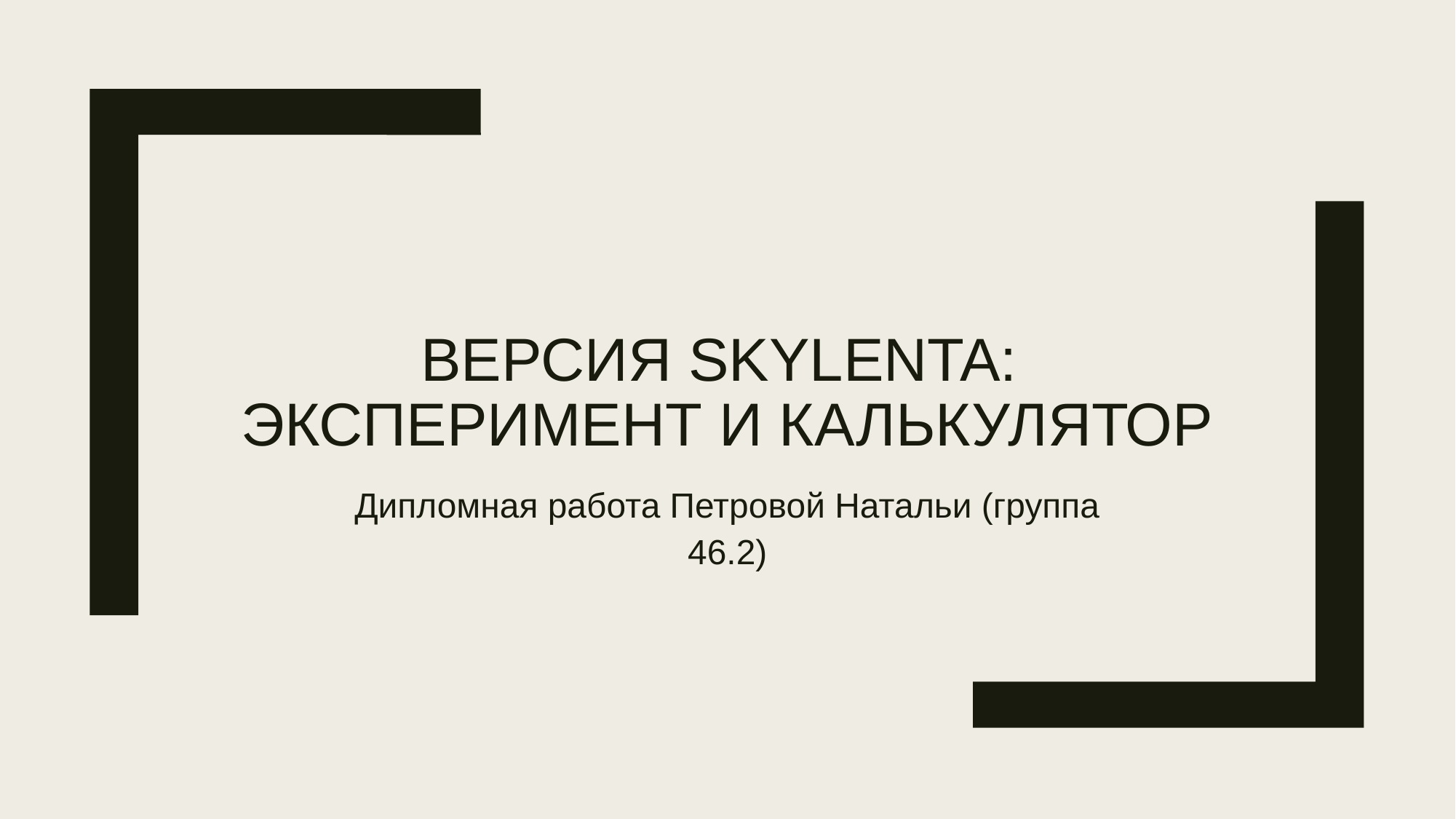

# Версия SkyLenta: Эксперимент и калькулятор
Дипломная работа Петровой Натальи (группа 46.2)